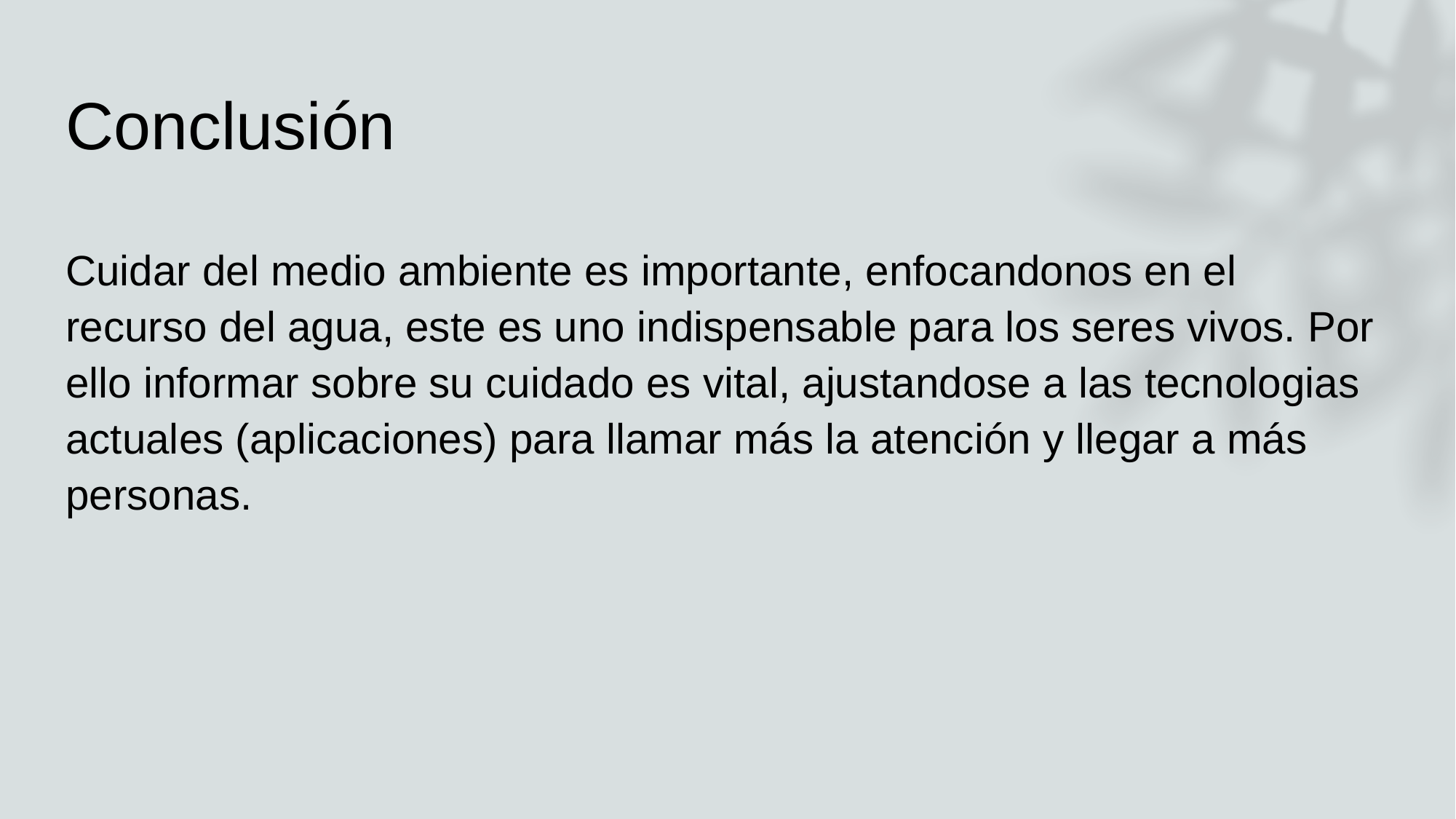

# Conclusión
Cuidar del medio ambiente es importante, enfocandonos en el recurso del agua, este es uno indispensable para los seres vivos. Por ello informar sobre su cuidado es vital, ajustandose a las tecnologias actuales (aplicaciones) para llamar más la atención y llegar a más personas.